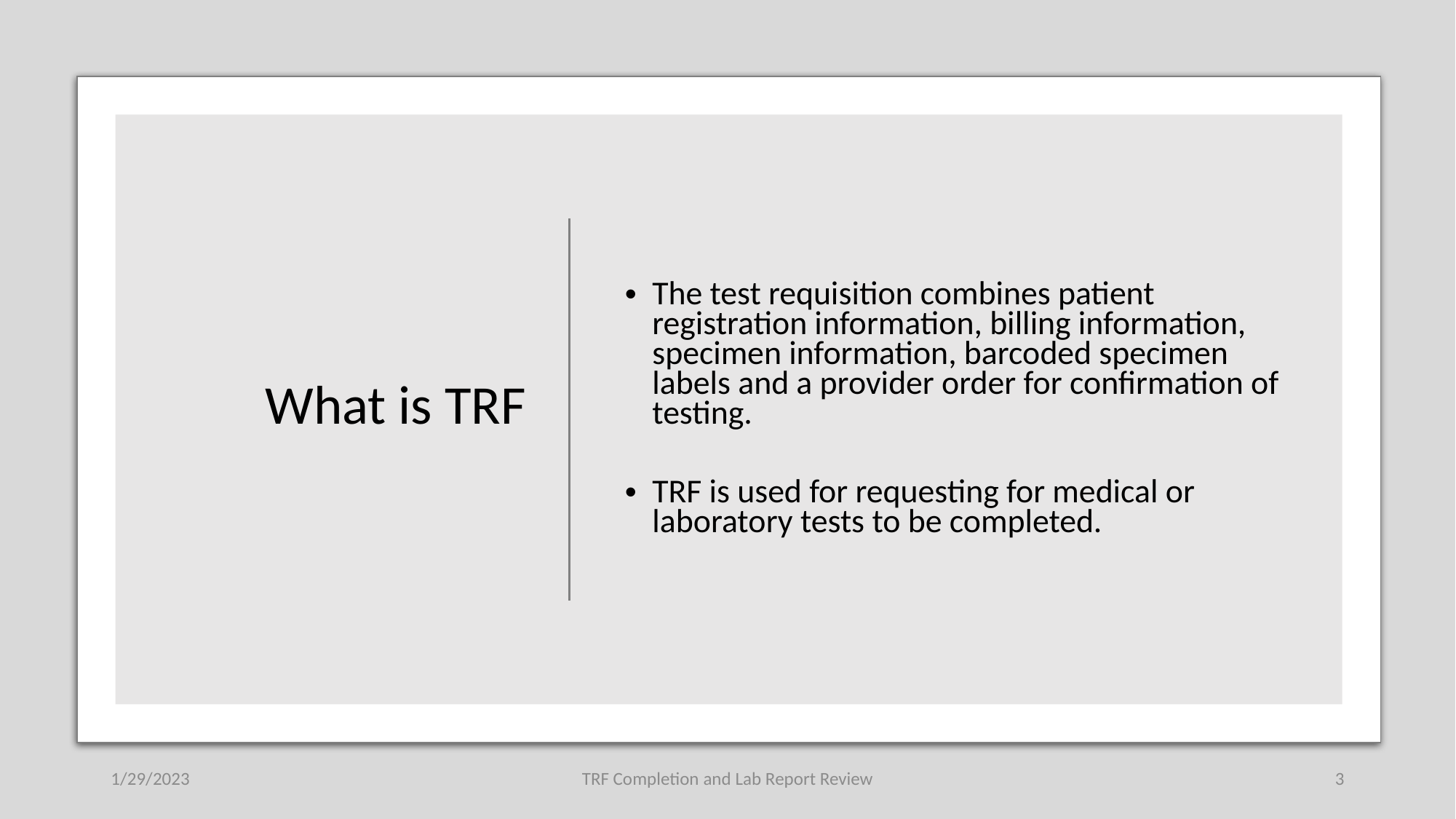

What is TRF
The test requisition combines patient registration information, billing information, specimen information, barcoded specimen labels and a provider order for confirmation of testing.

TRF is used for requesting for medical or laboratory tests to be completed.
1/29/2023
TRF Completion and Lab Report Review
3